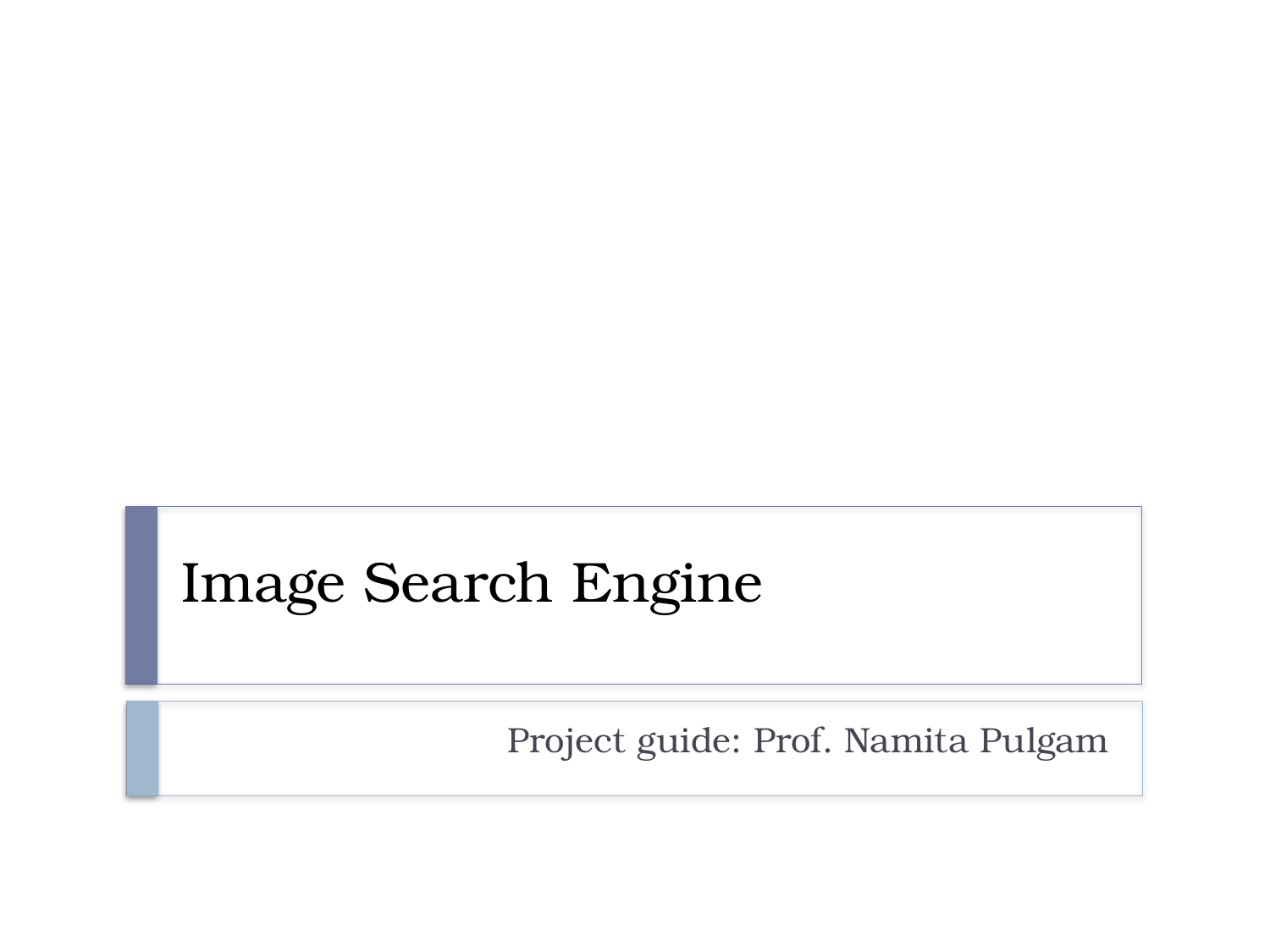

# Image Search Engine
Project guide: Prof. Namita Pulgam